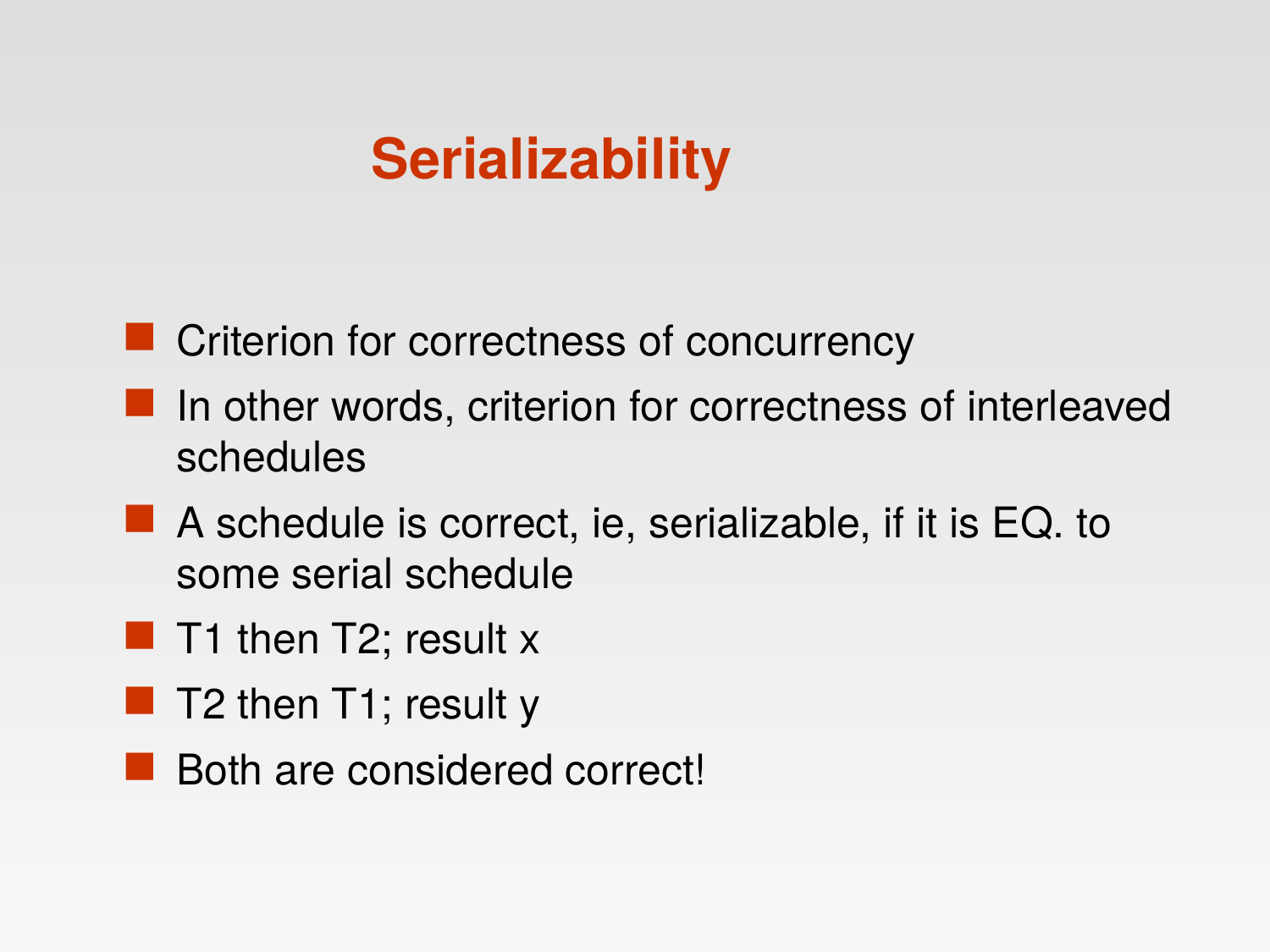

# Serializability
Criterion for correctness of concurrency
In other words, criterion for correctness of interleaved schedules
A schedule is correct, ie, serializable, if it is EQ. to some serial schedule
T1 then T2; result x
T2 then T1; result y
Both are considered correct!